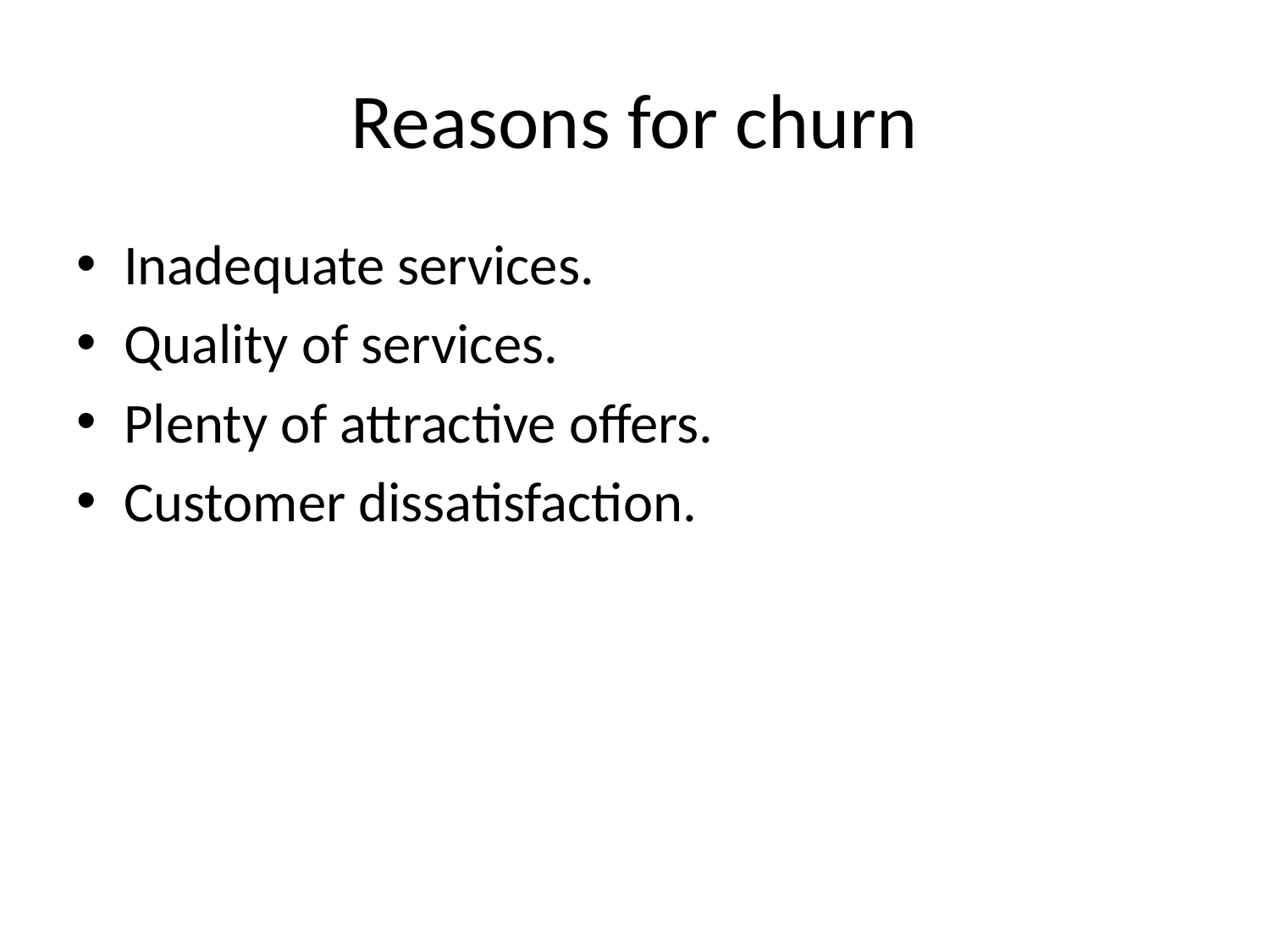

# Reasons for churn
Inadequate services.
Quality of services.
Plenty of attractive offers.
Customer dissatisfaction.